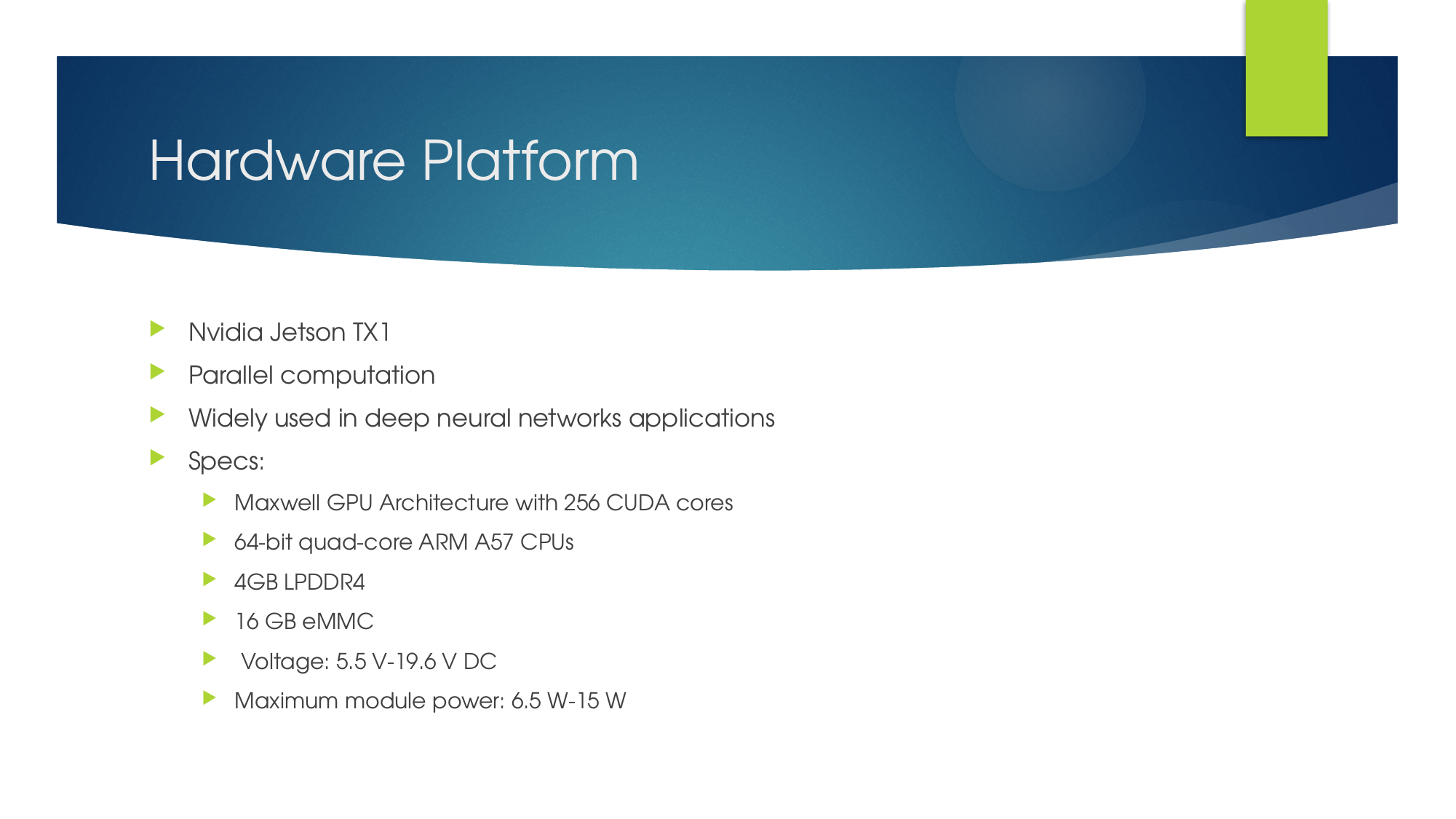

# Hardware Platform
Nvidia Jetson TX1
Parallel computation
Widely used in deep neural networks applications
Specs:
Maxwell GPU Architecture with 256 CUDA cores
64-bit quad-core ARM A57 CPUs
4GB LPDDR4
16 GB eMMC
 Voltage: 5.5 V-19.6 V DC
Maximum module power: 6.5 W-15 W